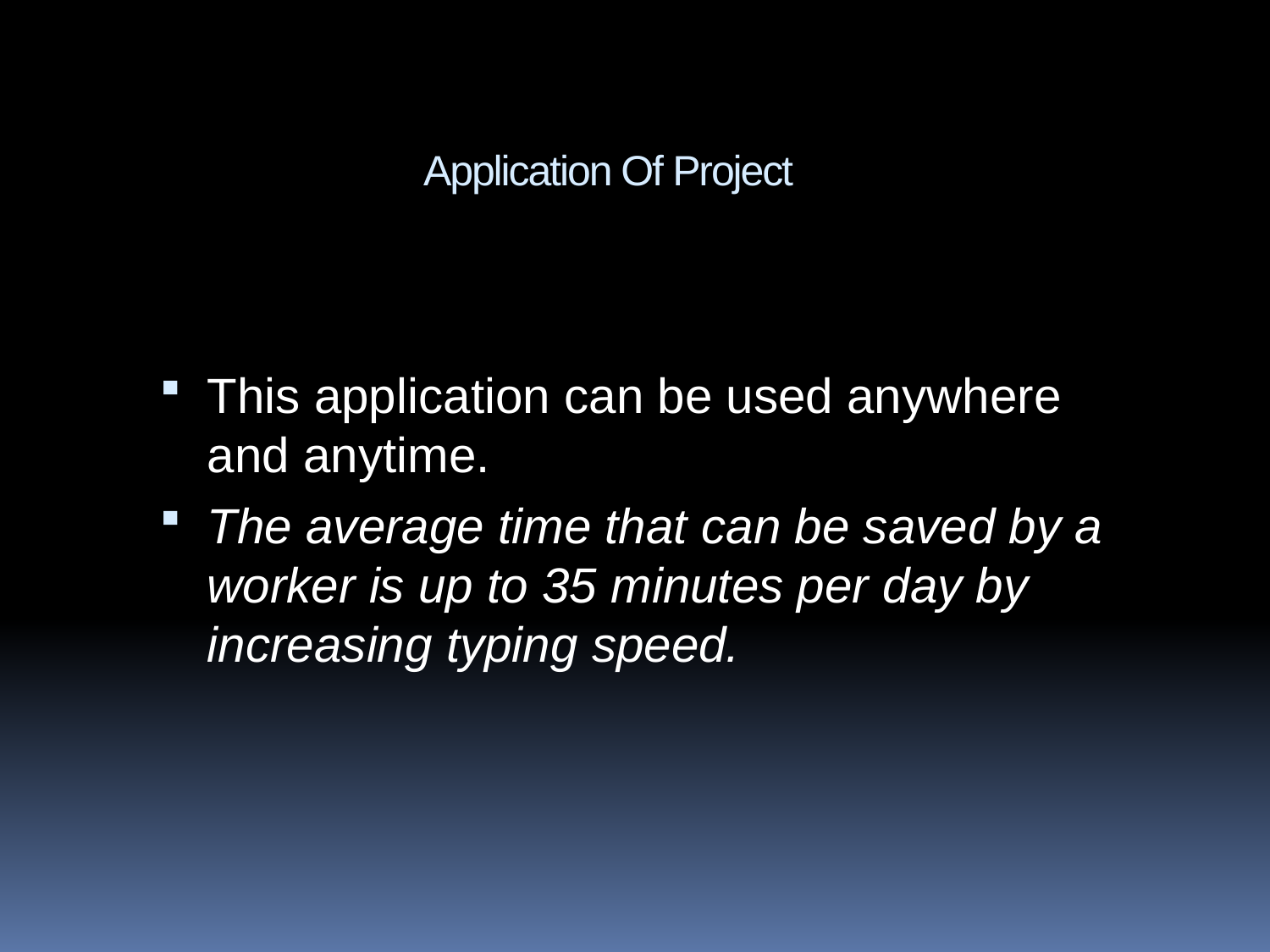

# Application Of Project
This application can be used anywhere and anytime.
The average time that can be saved by a worker is up to 35 minutes per day by increasing typing speed.